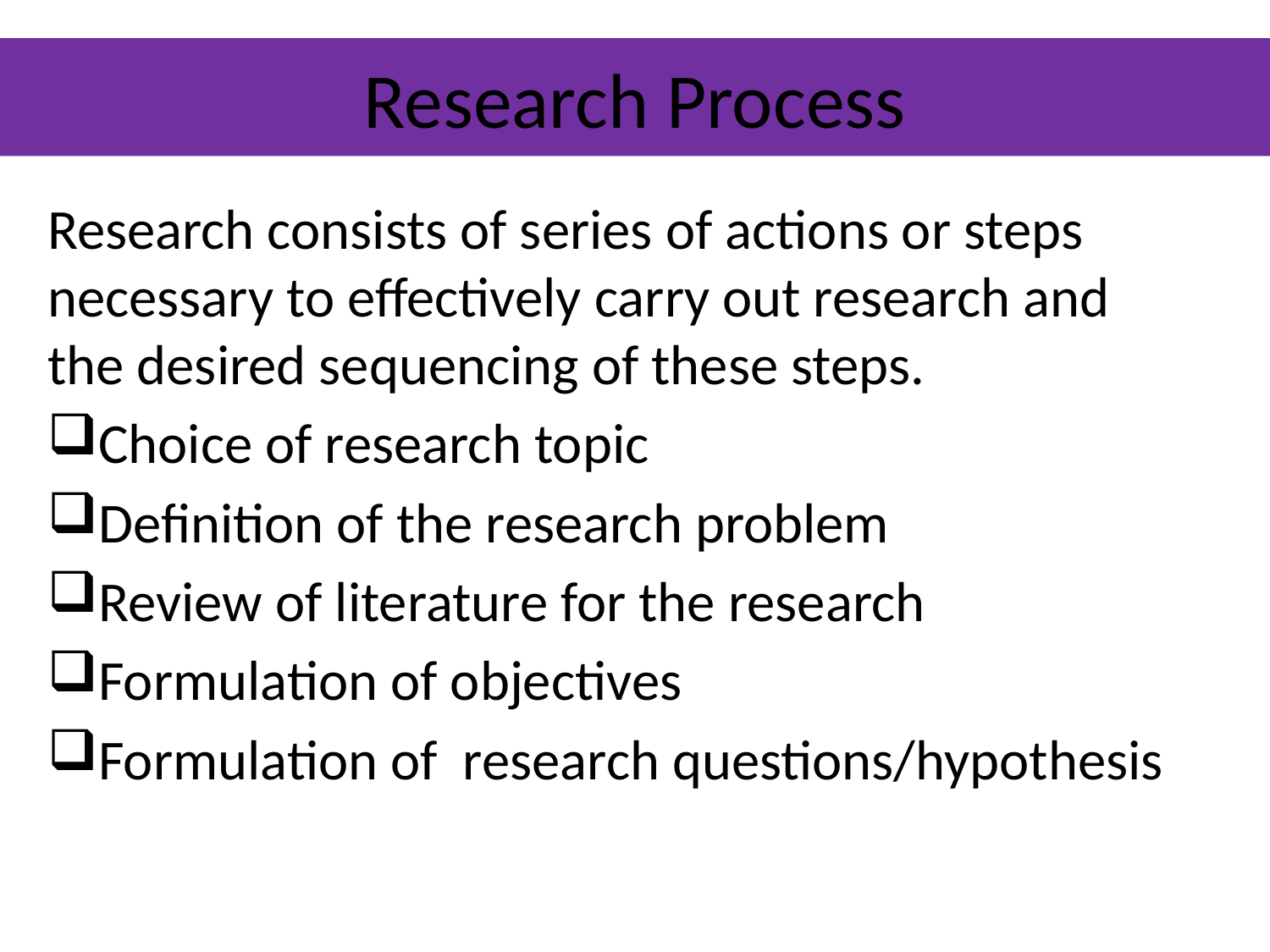

# Research Process
Research consists of series of actions or steps necessary to effectively carry out research and the desired sequencing of these steps.
Choice of research topic
Definition of the research problem
Review of literature for the research
Formulation of objectives
Formulation of  research questions/hypothesis